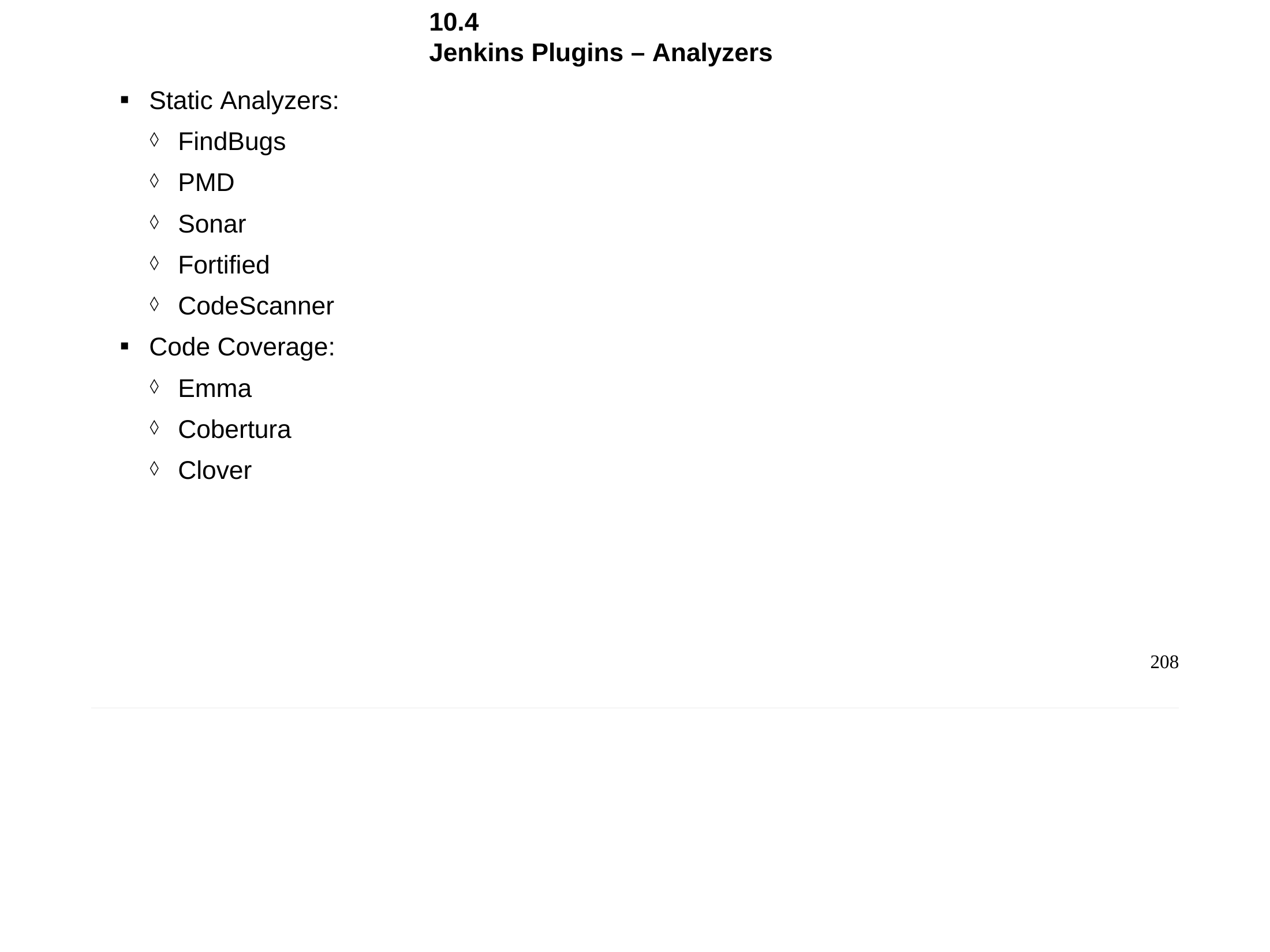

Chapter 10 - Jenkins Plugins
10.4	Jenkins Plugins – Analyzers
Static Analyzers:
FindBugs
PMD
Sonar
Fortified
CodeScanner
Code Coverage:
Emma
Cobertura
Clover
208